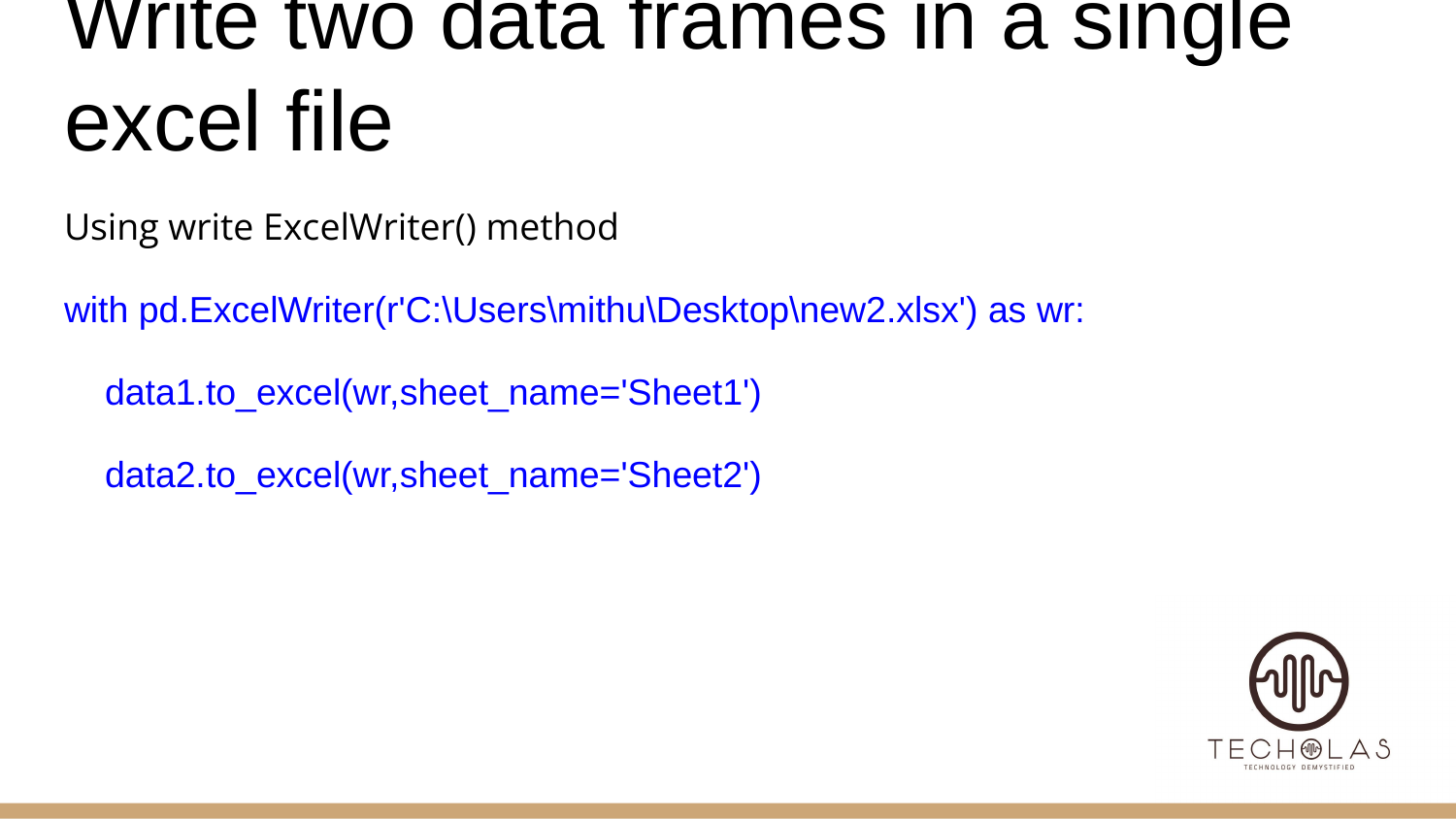

# Write two data frames in a single excel file
Using write ExcelWriter() method
with pd.ExcelWriter(r'C:\Users\mithu\Desktop\new2.xlsx') as wr:
    data1.to_excel(wr,sheet_name='Sheet1')
    data2.to_excel(wr,sheet_name='Sheet2')